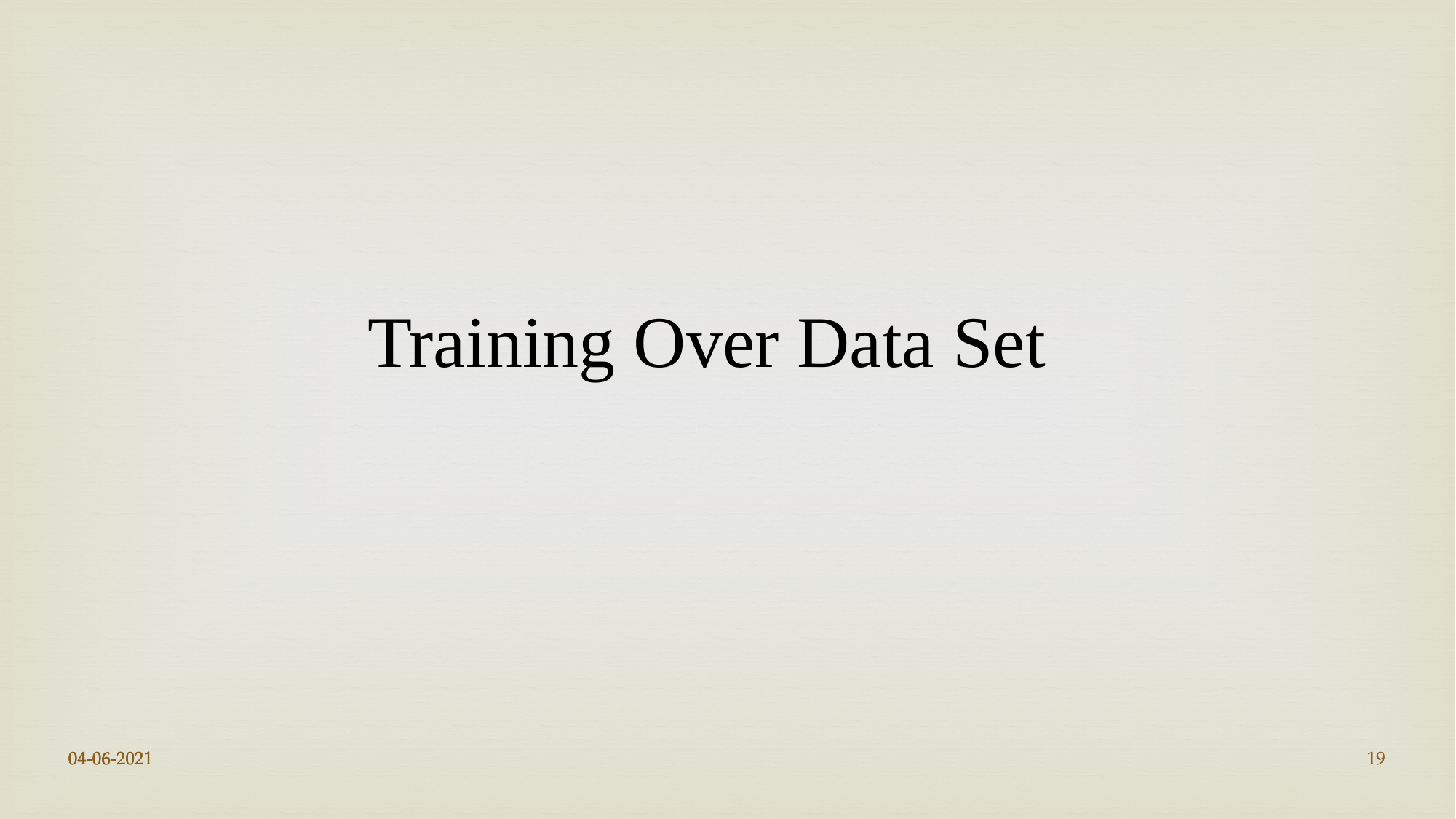

Training Over Data Set
04-06-2021
04-06-2021
04-06-2021
19
19